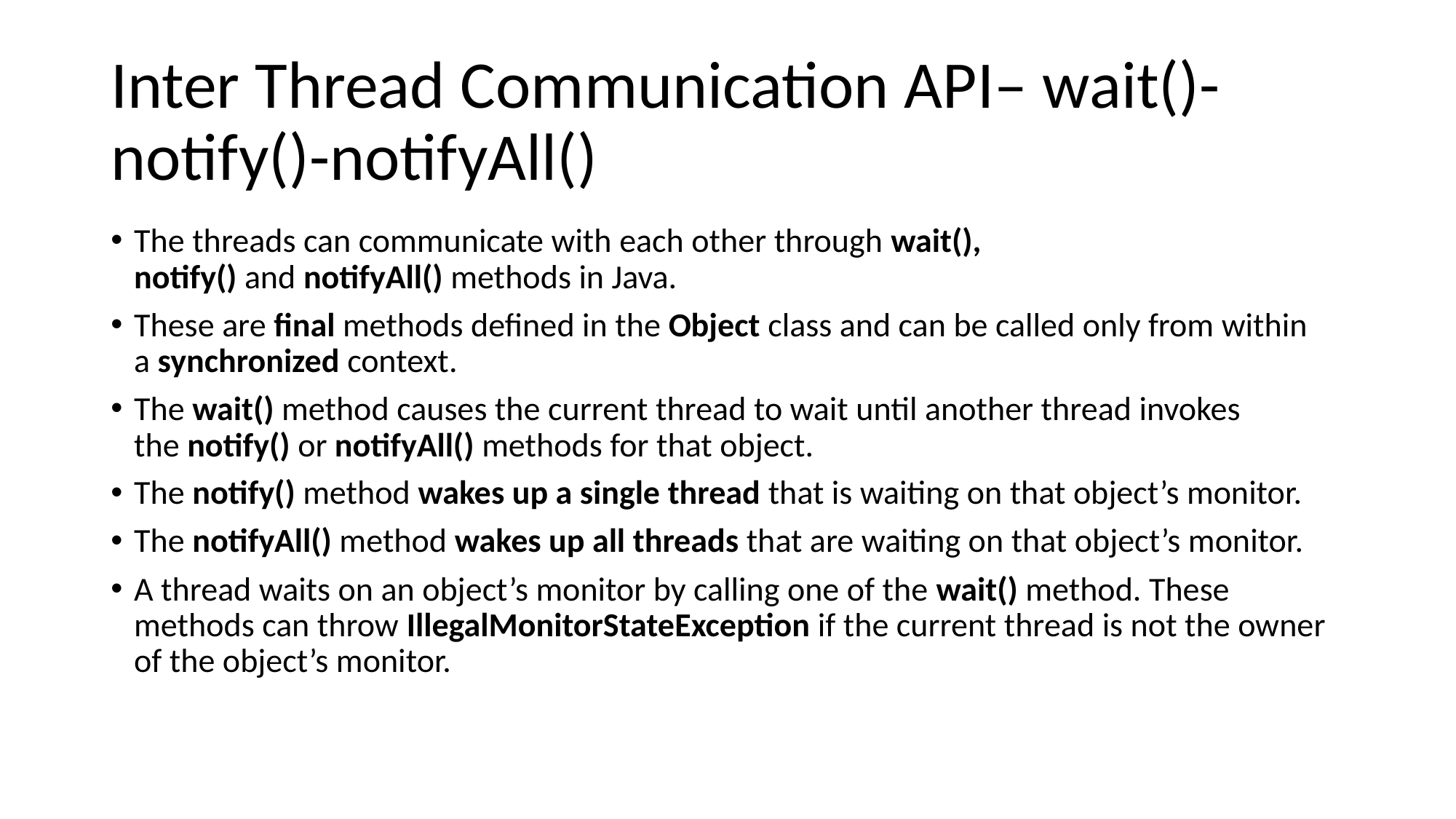

# Inter Thread Communication API– wait()-notify()-notifyAll()
The threads can communicate with each other through wait(), notify() and notifyAll() methods in Java.
These are final methods defined in the Object class and can be called only from within a synchronized context.
The wait() method causes the current thread to wait until another thread invokes the notify() or notifyAll() methods for that object.
The notify() method wakes up a single thread that is waiting on that object’s monitor.
The notifyAll() method wakes up all threads that are waiting on that object’s monitor.
A thread waits on an object’s monitor by calling one of the wait() method. These methods can throw IllegalMonitorStateException if the current thread is not the owner of the object’s monitor.